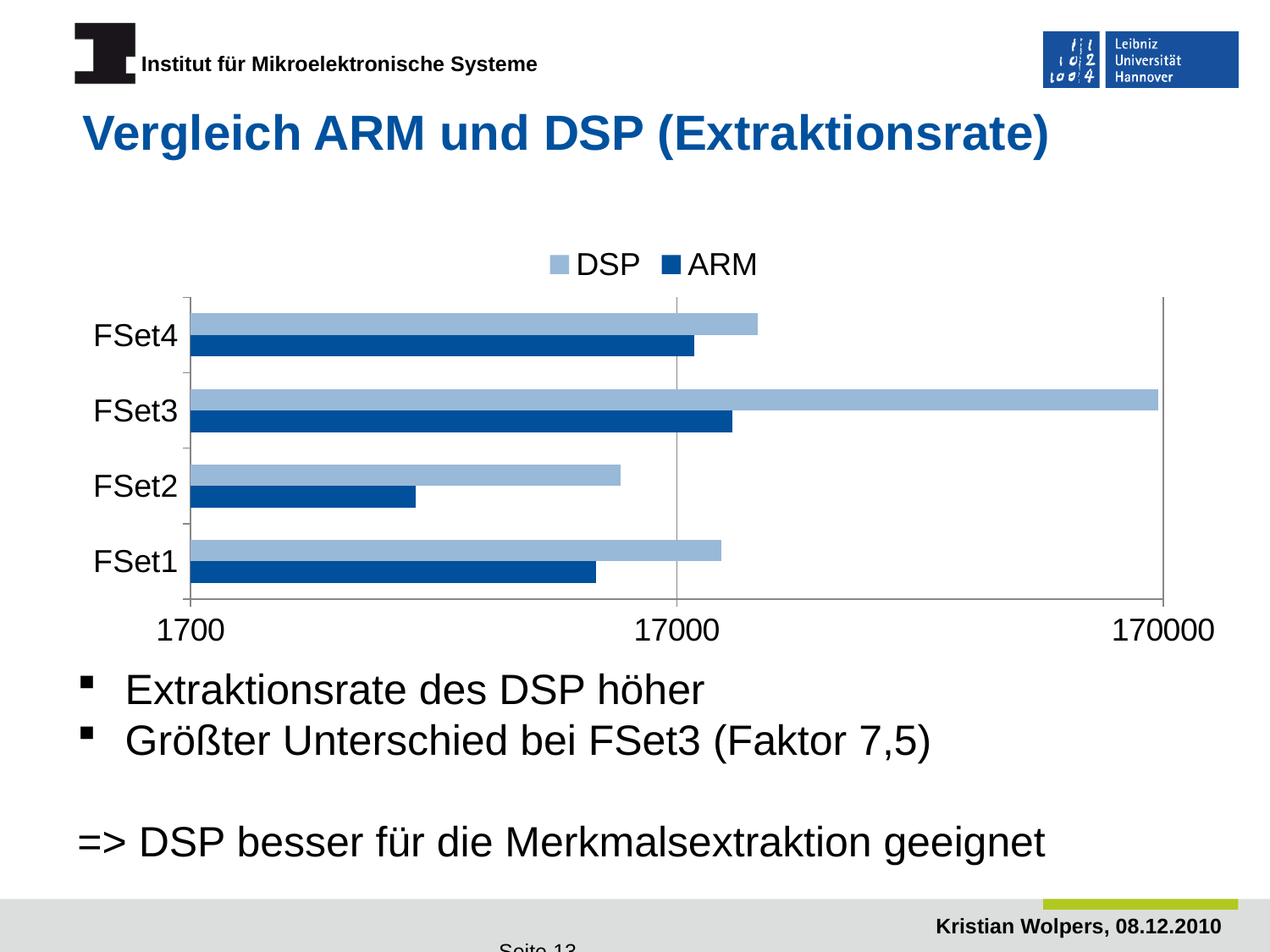

# Vergleich ARM und DSP (Extraktionsrate)

### Chart

| Category | ARM | DSP |
|---|---|---|
| FSet1 | 11578.7588 | 20982.0849 |
| FSet2 | 4931.9825 | 13029.0369 |
| FSet3 | 22098.7865 | 165960.7249 |
| FSet4 | 18450.3425 | 24960.4262 |
Extraktionsrate des DSP höher
Größter Unterschied bei FSet3 (Faktor 7,5)

=> DSP besser für die Merkmalsextraktion geeignet